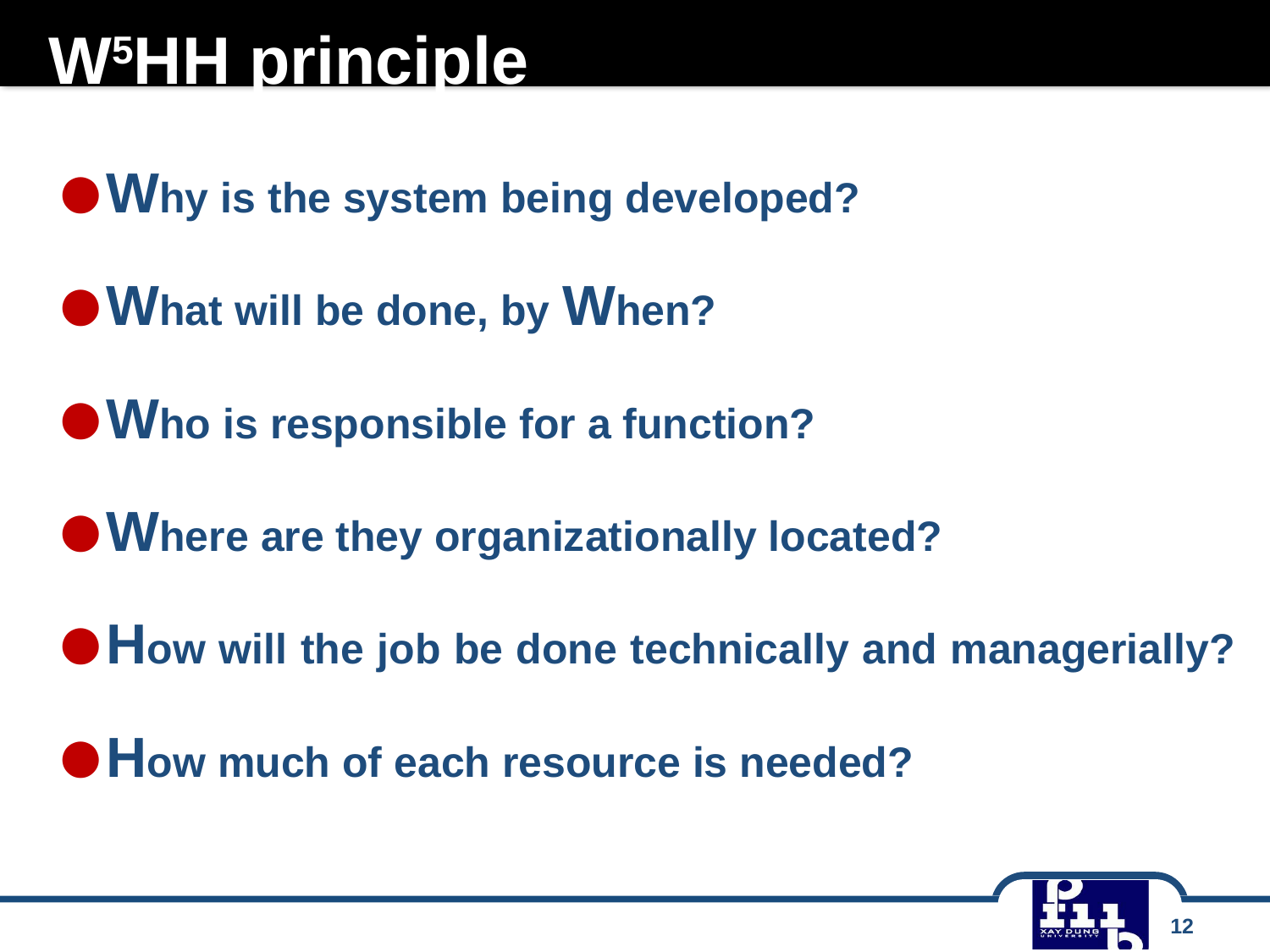

# W5HH principle
Why is the system being developed?
What will be done, by When?
Who is responsible for a function?
Where are they organizationally located?
How will the job be done technically and managerially?
How much of each resource is needed?

12